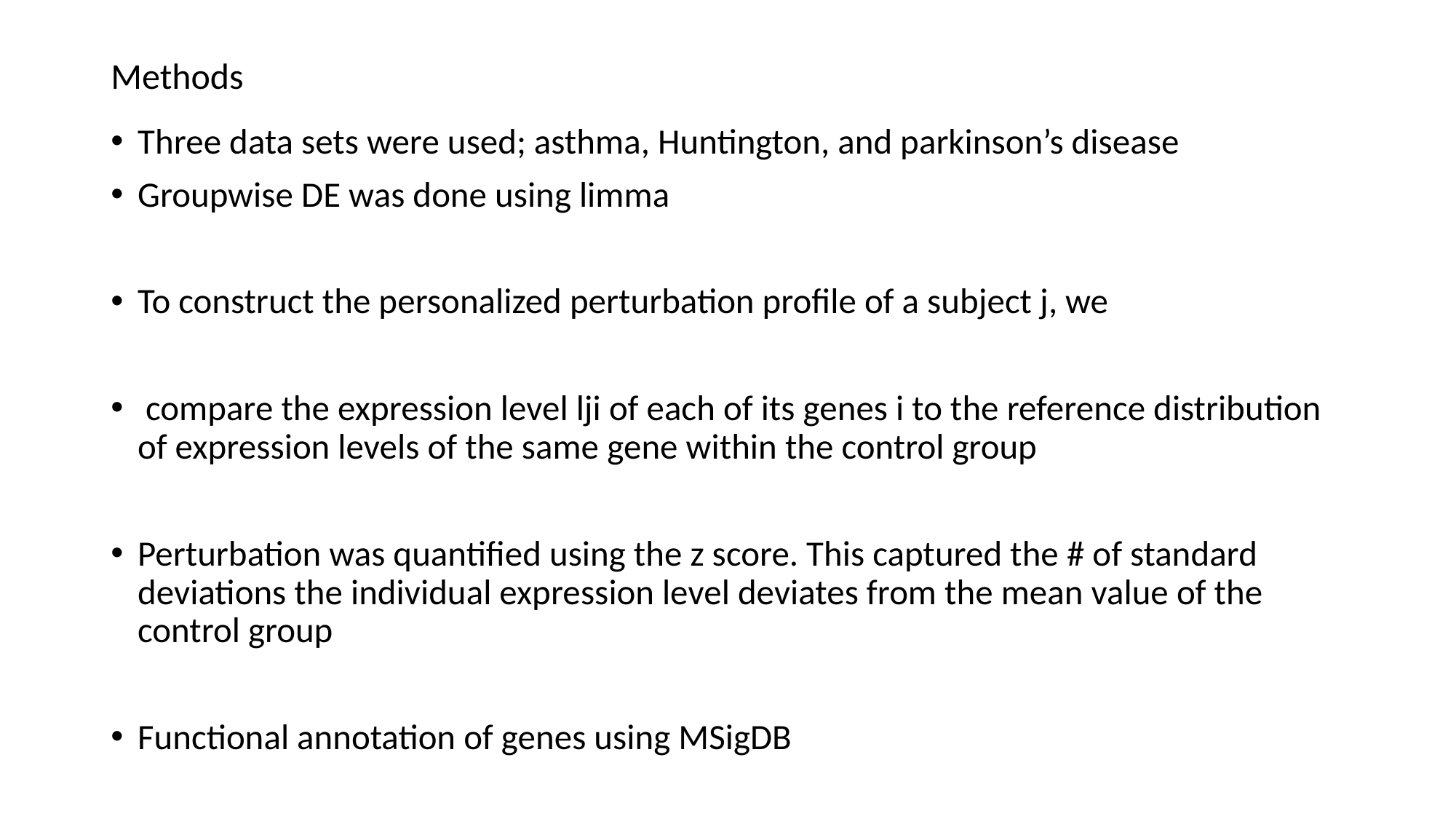

# Methods
Three data sets were used; asthma, Huntington, and parkinson’s disease
Groupwise DE was done using limma

To construct the personalized perturbation profile of a subject j, we

 compare the expression level lji of each of its genes i to the reference distribution of expression levels of the same gene within the control group

Perturbation was quantified using the z score. This captured the # of standard deviations the individual expression level deviates from the mean value of the control group

Functional annotation of genes using MSigDB